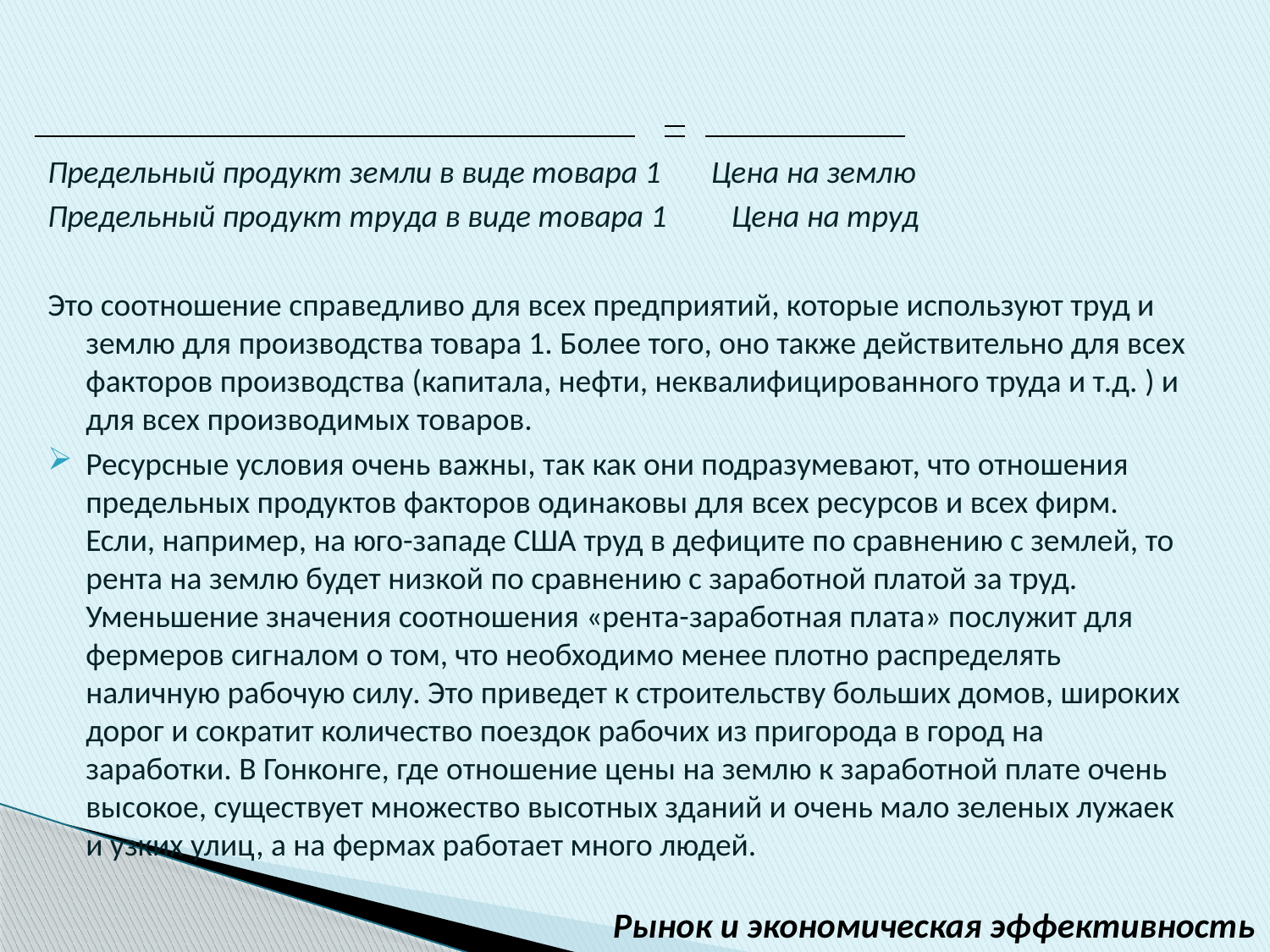

Предельный продукт земли в виде товара 1       Цена на землю
Предельный продукт труда в виде товара 1         Цена на труд

Это соотношение справедливо для всех предприятий, которые используют труд и землю для производства товара 1. Более того, оно также действительно для всех факторов производства (капитала, нефти, неквалифицированного труда и т.д. ) и для всех производимых товаров.
Ресурсные условия очень важны, так как они подразумевают, что отношения предельных продуктов факторов одинаковы для всех ресурсов и всех фирм. Если, например, на юго-западе США труд в дефиците по сравнению с землей, то рента на землю будет низкой по сравнению с заработной платой за труд. Уменьшение значения соотношения «рента-заработная плата» послужит для фермеров сигналом о том, что необходимо менее плотно распределять наличную рабочую силу. Это приведет к строительству больших домов, широких дорог и сократит количество поездок рабочих из пригорода в город на заработки. В Гонконге, где отношение цены на землю к заработной плате очень высокое, существует множество высотных зданий и очень мало зеленых лужаек и узких улиц, а на фермах работает много людей.

Рынок и экономическая эффективность